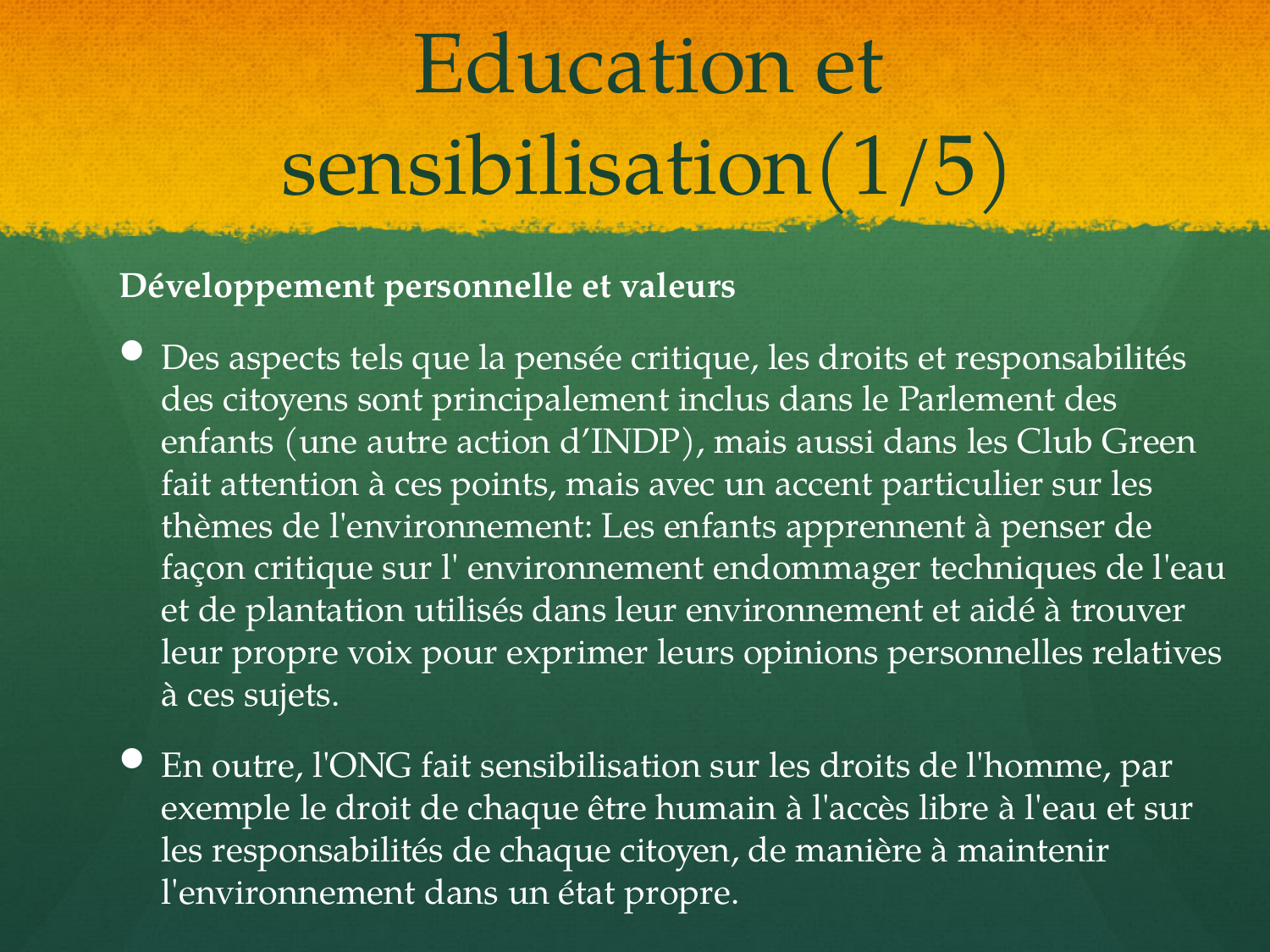

# Education et sensibilisation(1/5)
Développement personnelle et valeurs
Des aspects tels que la pensée critique, les droits et responsabilités des citoyens sont principalement inclus dans le Parlement des enfants (une autre action d’INDP), mais aussi dans les Club Green fait attention à ces points, mais avec un accent particulier sur les thèmes de l'environnement: Les enfants apprennent à penser de façon critique sur l' environnement endommager techniques de l'eau et de plantation utilisés dans leur environnement et aidé à trouver leur propre voix pour exprimer leurs opinions personnelles relatives à ces sujets.
En outre, l'ONG fait sensibilisation sur les droits de l'homme, par exemple le droit de chaque être humain à l'accès libre à l'eau et sur les responsabilités de chaque citoyen, de manière à maintenir l'environnement dans un état propre.